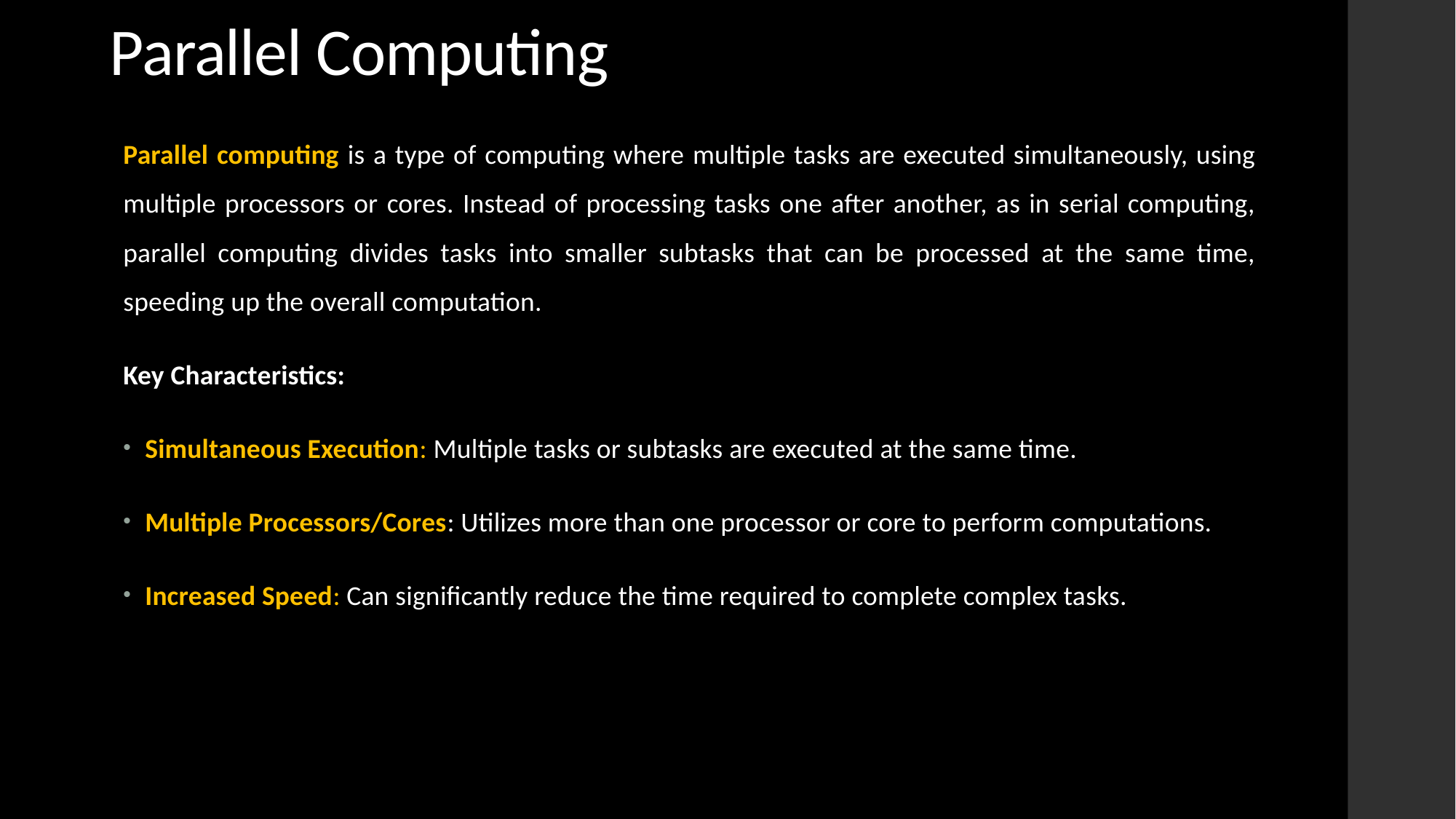

# Parallel Computing
Parallel computing is a type of computing where multiple tasks are executed simultaneously, using multiple processors or cores. Instead of processing tasks one after another, as in serial computing, parallel computing divides tasks into smaller subtasks that can be processed at the same time, speeding up the overall computation.
Key Characteristics:
Simultaneous Execution: Multiple tasks or subtasks are executed at the same time.
Multiple Processors/Cores: Utilizes more than one processor or core to perform computations.
Increased Speed: Can significantly reduce the time required to complete complex tasks.